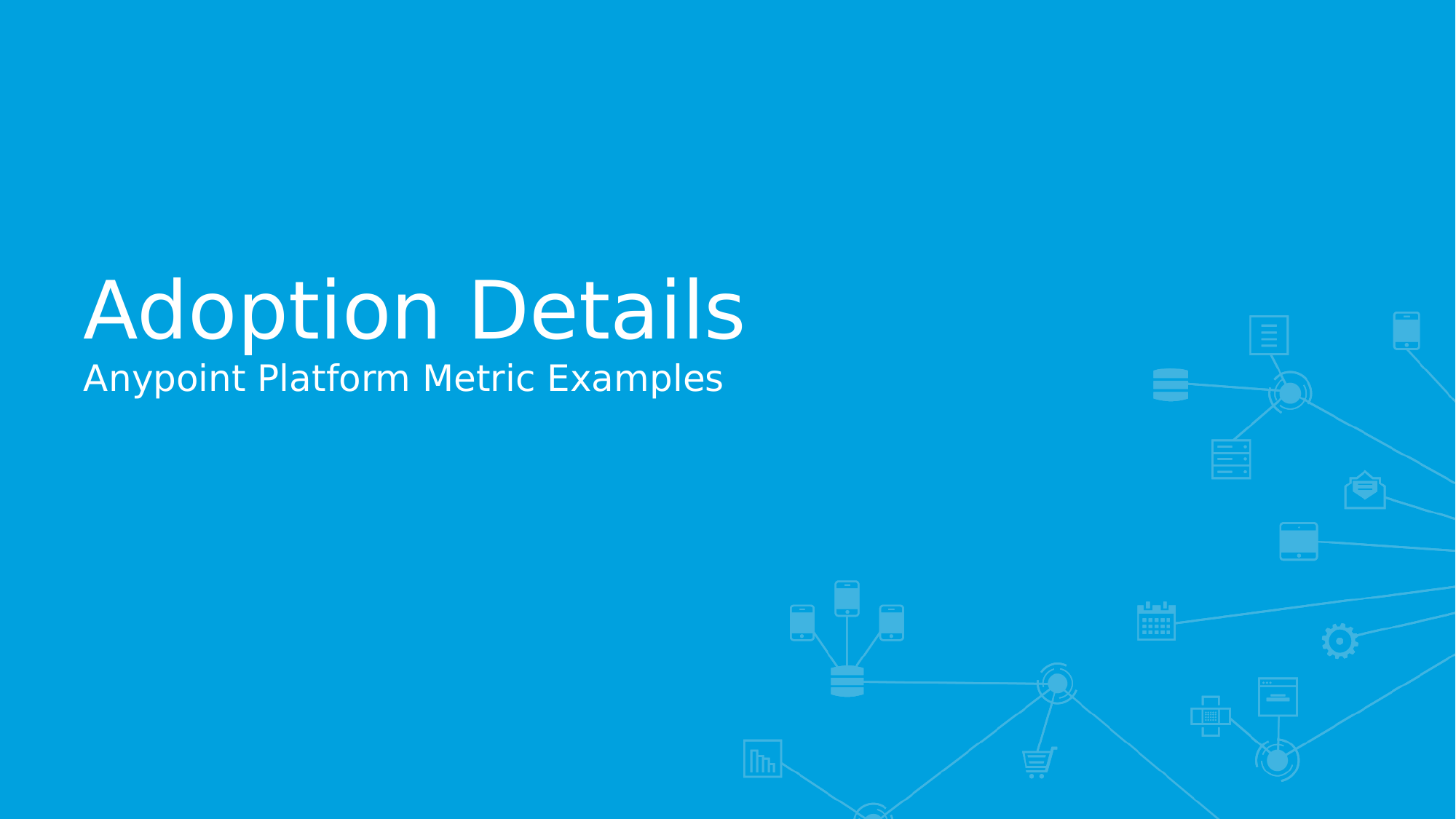

# Adoption Details
Anypoint Platform Metric Examples